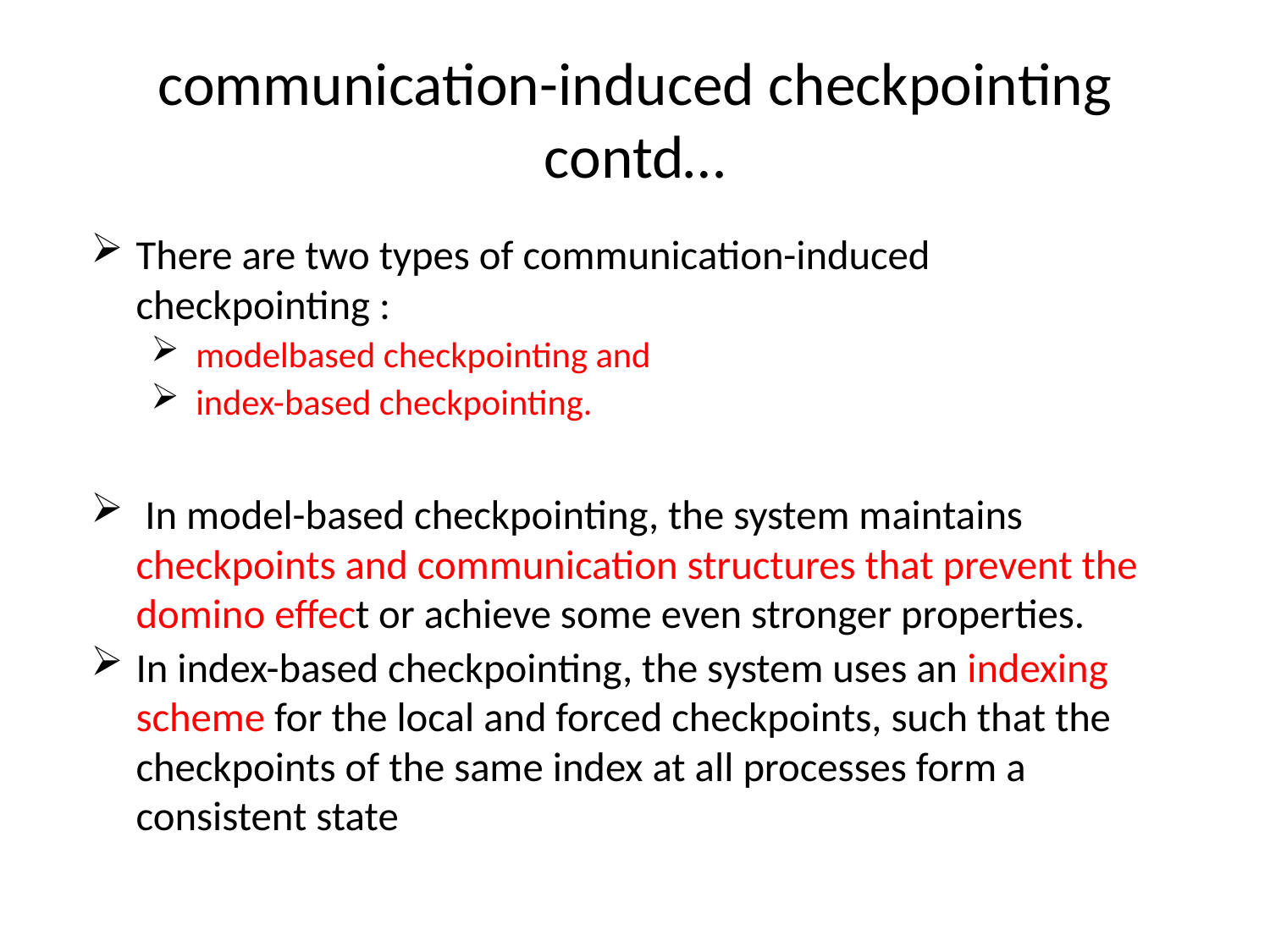

# communication-induced checkpointing contd…
There are two types of communication-induced checkpointing :
modelbased checkpointing and
index-based checkpointing.

 In model-based checkpointing, the system maintains checkpoints and communication structures that prevent the domino effect or achieve some even stronger properties.
In index-based checkpointing, the system uses an indexing scheme for the local and forced checkpoints, such that the checkpoints of the same index at all processes form a consistent state